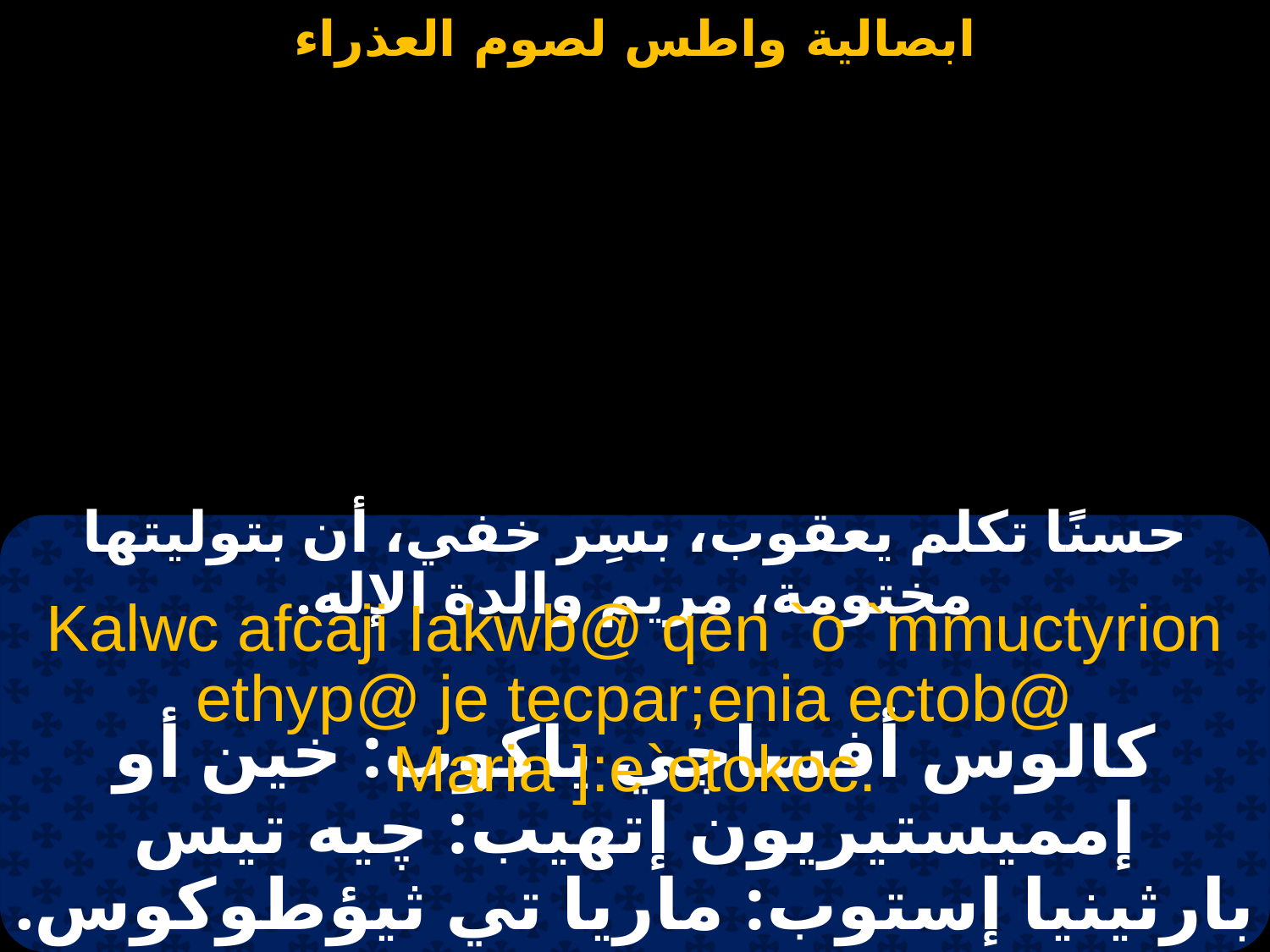

#
حسنًا تكلم يعقوب، بسِر خفي، أن بتوليتها مختومة، مريم والدة الإله.
Kalwc afcaji Iakwb@ qen `o `mmuctyrion ethyp@ je tecpar;enia ectob@ Maria ]:e`otokoc.
كالوس أفساچي ياكوب: خين أو إمميستيريون إتهيب: چيه تيس بارثينيا إستوب: ماريا تي ثيؤطوكوس.